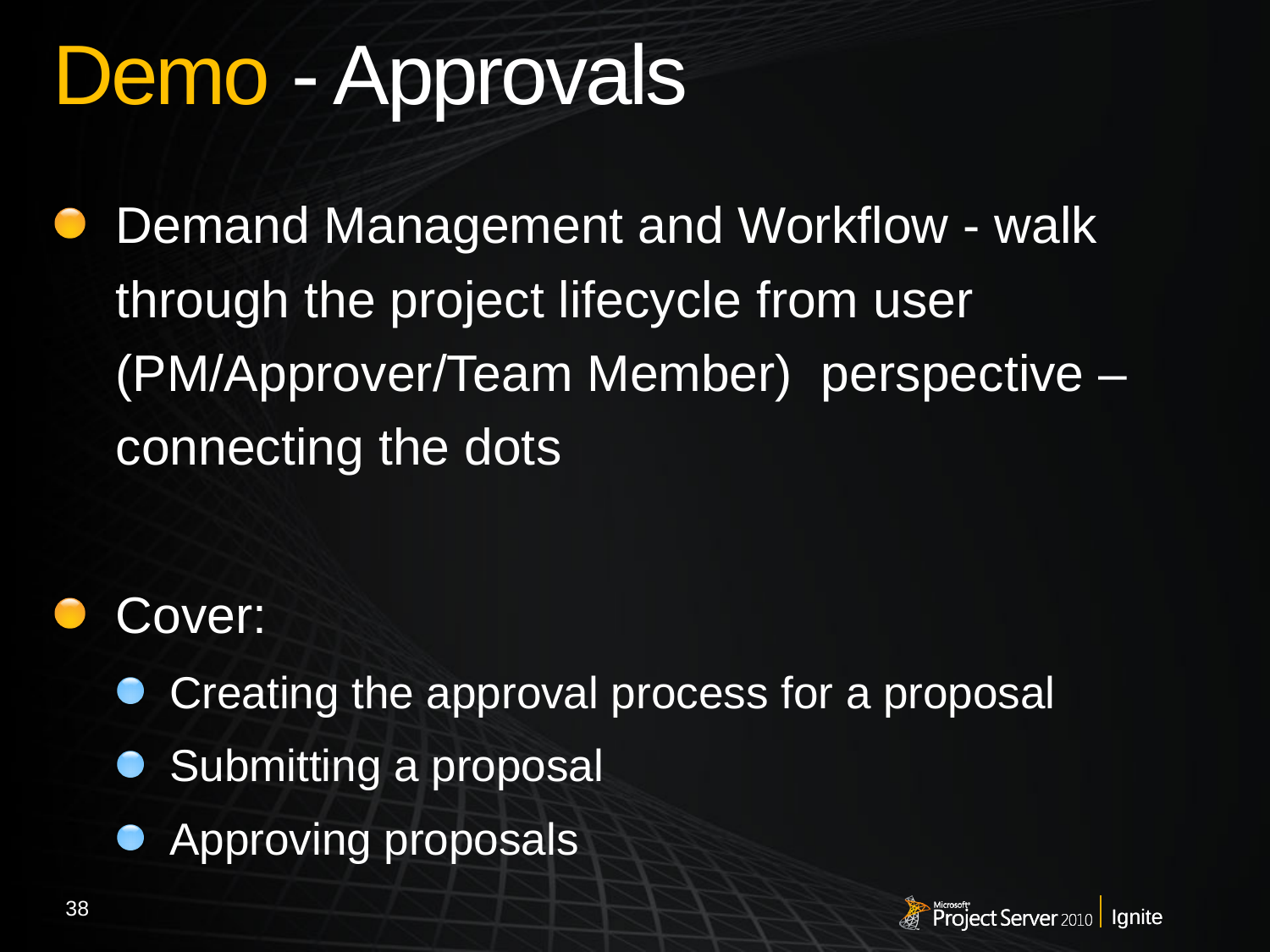

# Demo - Approvals
Demand Management and Workflow - walk through the project lifecycle from user (PM/Approver/Team Member)  perspective – connecting the dots

Cover:
Creating the approval process for a proposal
Submitting a proposal
Approving proposals

38